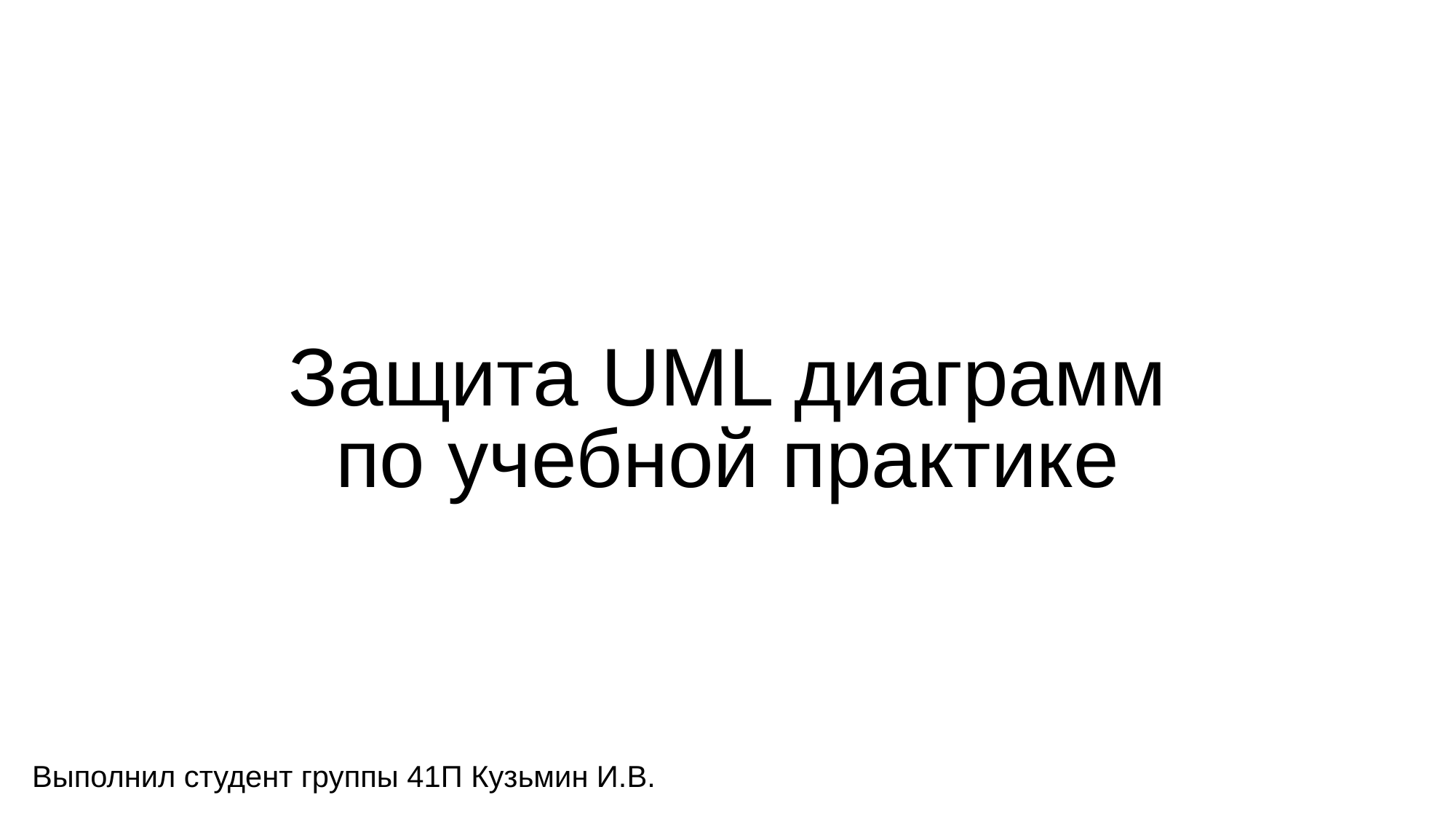

# Защита UML диаграмм по учебной практике
Выполнил студент группы 41П Кузьмин И.В.